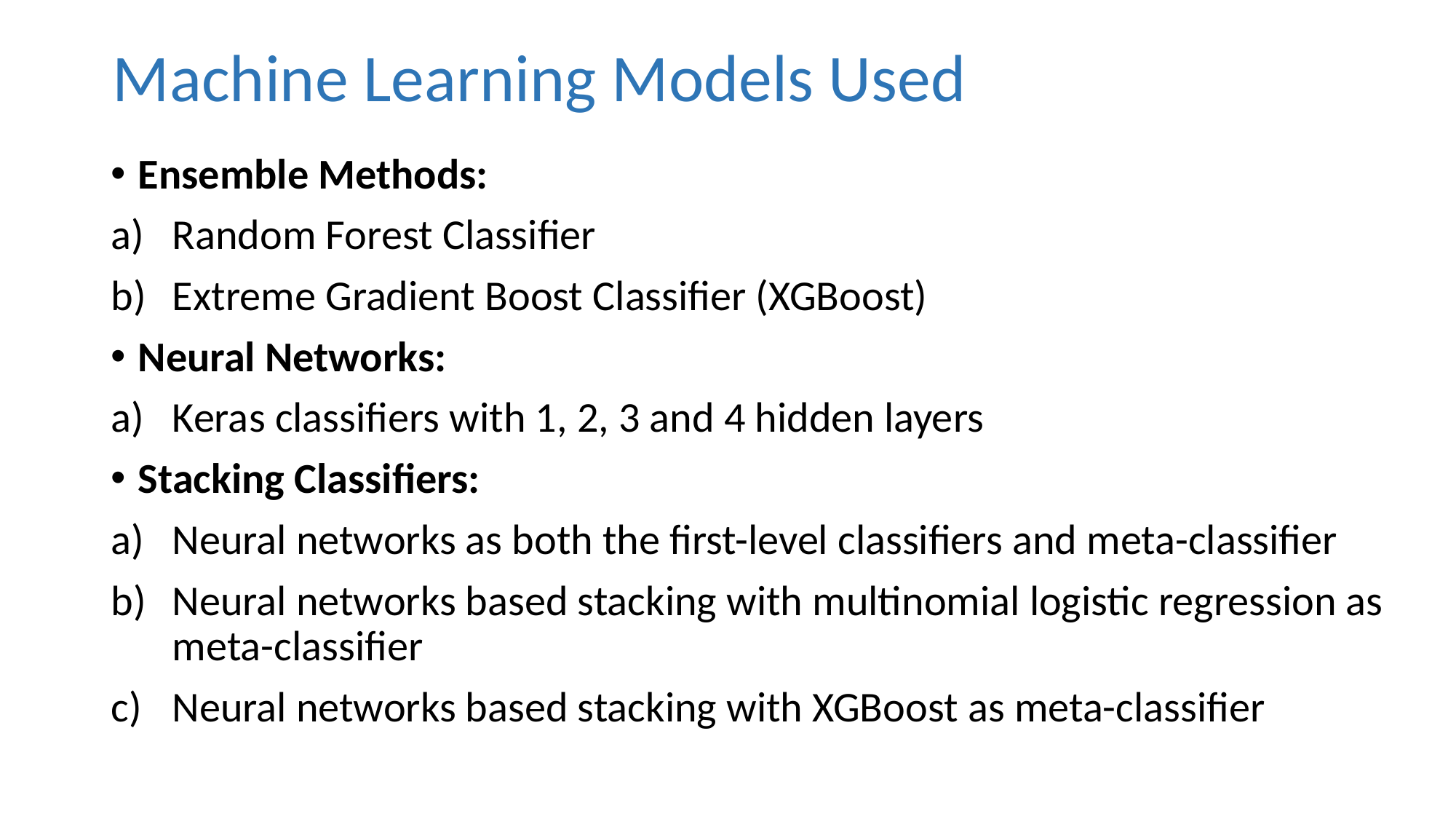

# Machine Learning Models Used
Ensemble Methods:
Random Forest Classifier
Extreme Gradient Boost Classifier (XGBoost)
Neural Networks:
Keras classifiers with 1, 2, 3 and 4 hidden layers
Stacking Classifiers:
Neural networks as both the first-level classifiers and meta-classifier
Neural networks based stacking with multinomial logistic regression as meta-classifier
Neural networks based stacking with XGBoost as meta-classifier